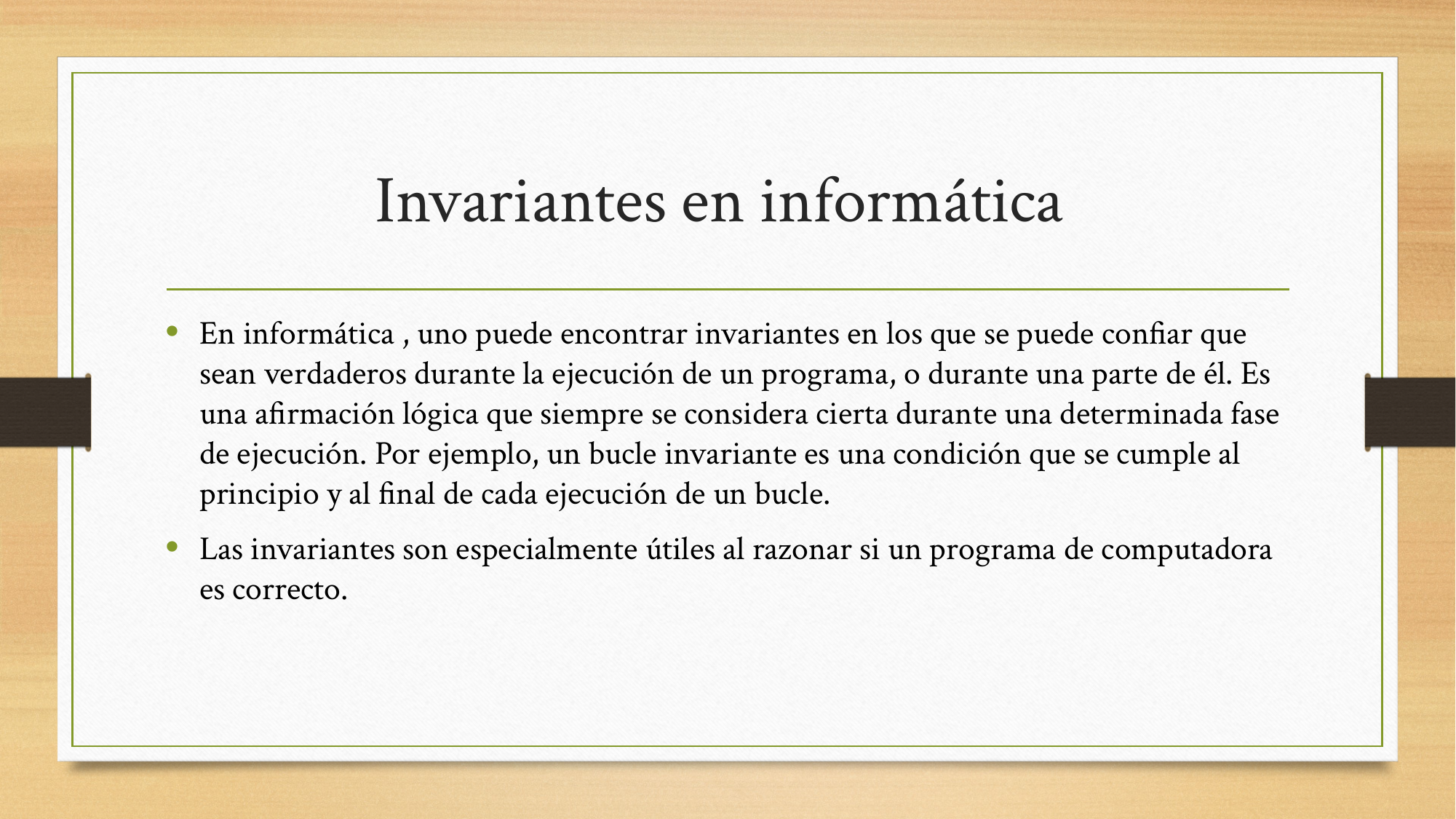

# Invariantes en informática
En informática , uno puede encontrar invariantes en los que se puede confiar que sean verdaderos durante la ejecución de un programa, o durante una parte de él. Es una afirmación lógica que siempre se considera cierta durante una determinada fase de ejecución. Por ejemplo, un bucle invariante es una condición que se cumple al principio y al final de cada ejecución de un bucle.
Las invariantes son especialmente útiles al razonar si un programa de computadora es correcto.